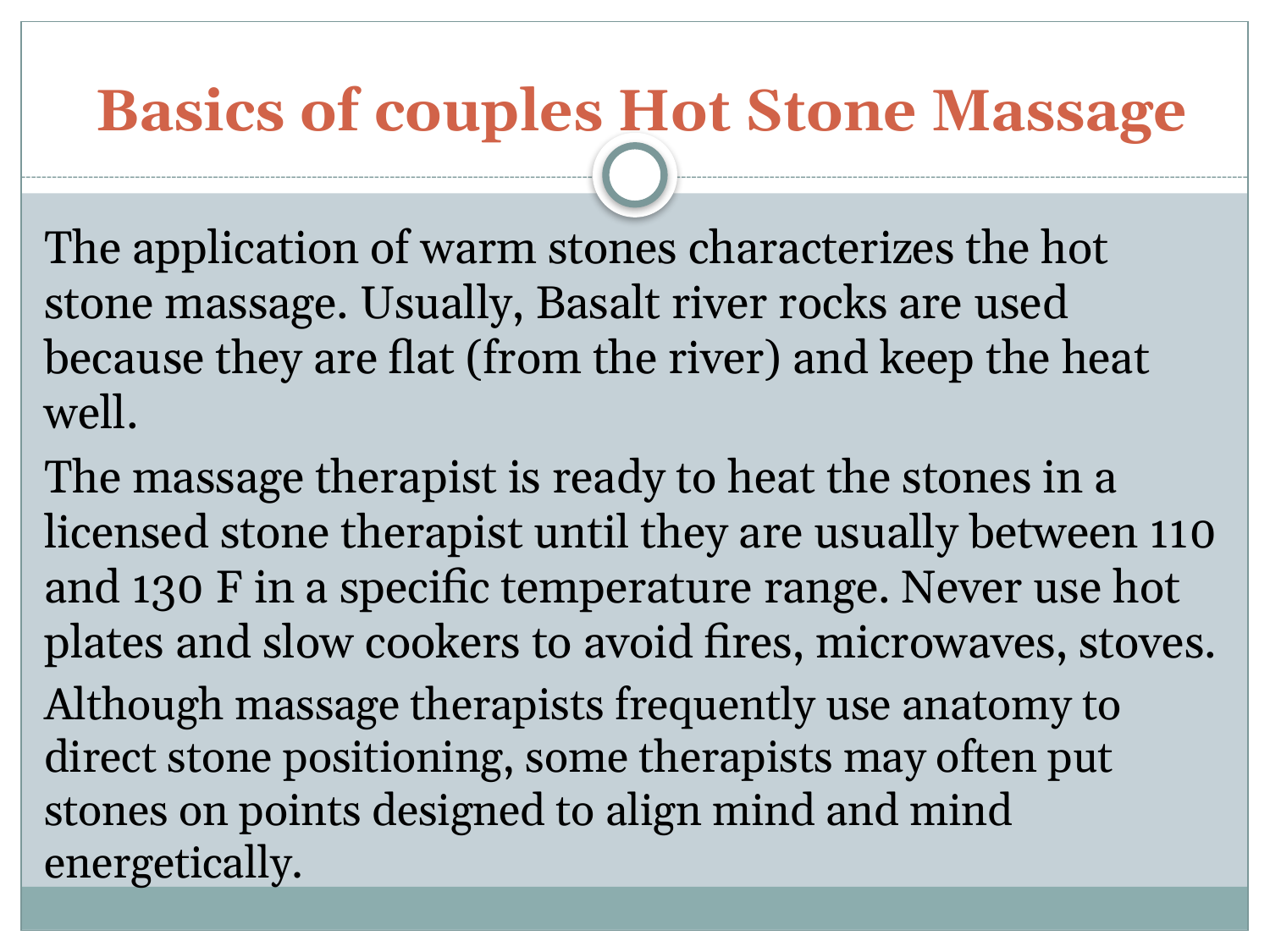

# Basics of couples Hot Stone Massage
The application of warm stones characterizes the hot stone massage. Usually, Basalt river rocks are used because they are flat (from the river) and keep the heat well.
The massage therapist is ready to heat the stones in a licensed stone therapist until they are usually between 110 and 130 F in a specific temperature range. Never use hot plates and slow cookers to avoid fires, microwaves, stoves.
Although massage therapists frequently use anatomy to direct stone positioning, some therapists may often put stones on points designed to align mind and mind energetically.